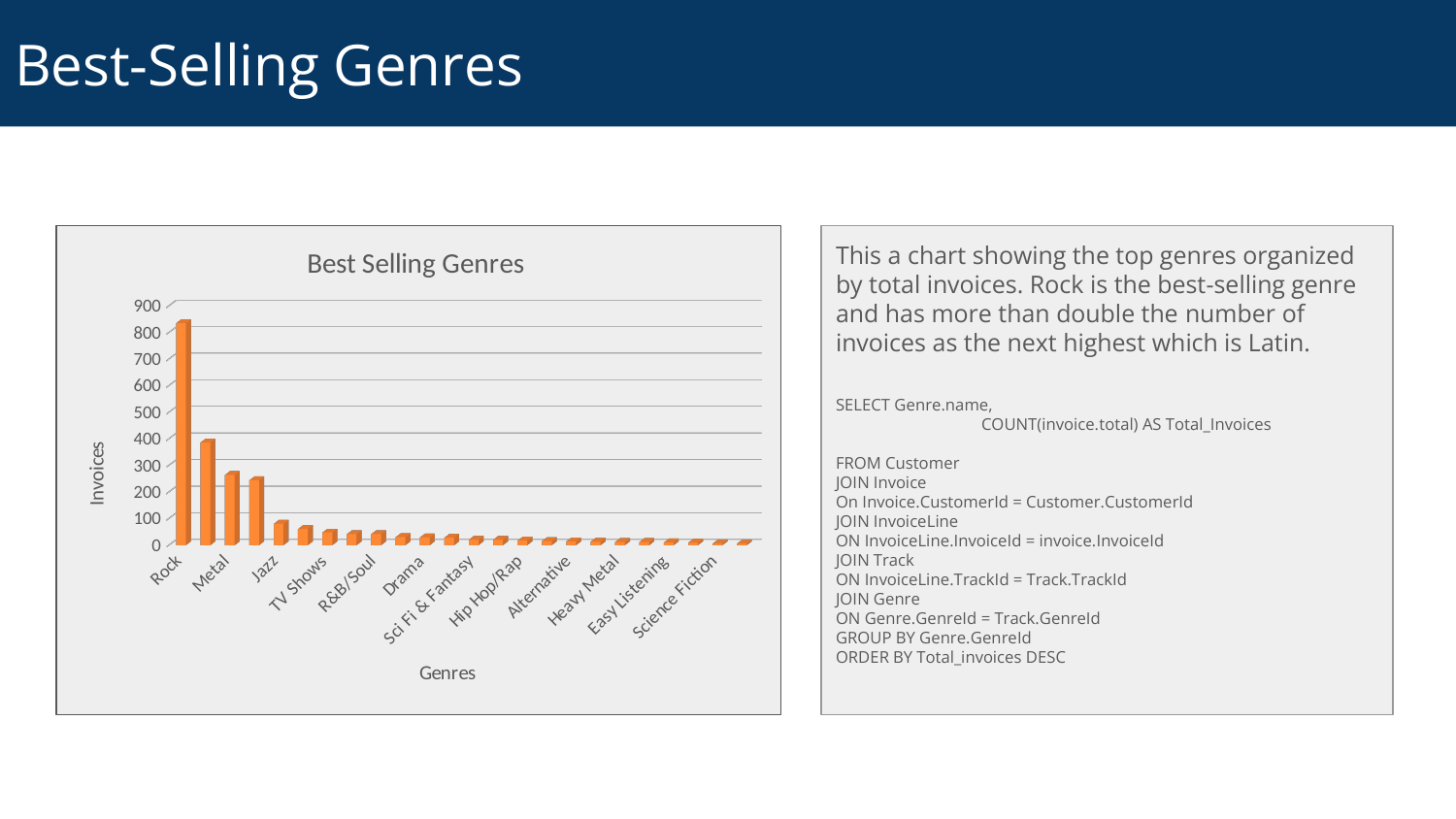

# Best-Selling Genres

[unsupported chart]

This a chart showing the top genres organized by total invoices. Rock is the best-selling genre and has more than double the number of invoices as the next highest which is Latin.

SELECT Genre.name,
	COUNT(invoice.total) AS Total_Invoices

FROM Customer
JOIN Invoice
On Invoice.CustomerId = Customer.CustomerId
JOIN InvoiceLine
ON InvoiceLine.InvoiceId = invoice.InvoiceId
JOIN Track
ON InvoiceLine.TrackId = Track.TrackId
JOIN Genre
ON Genre.GenreId = Track.GenreId
GROUP BY Genre.GenreId
ORDER BY Total_invoices DESC